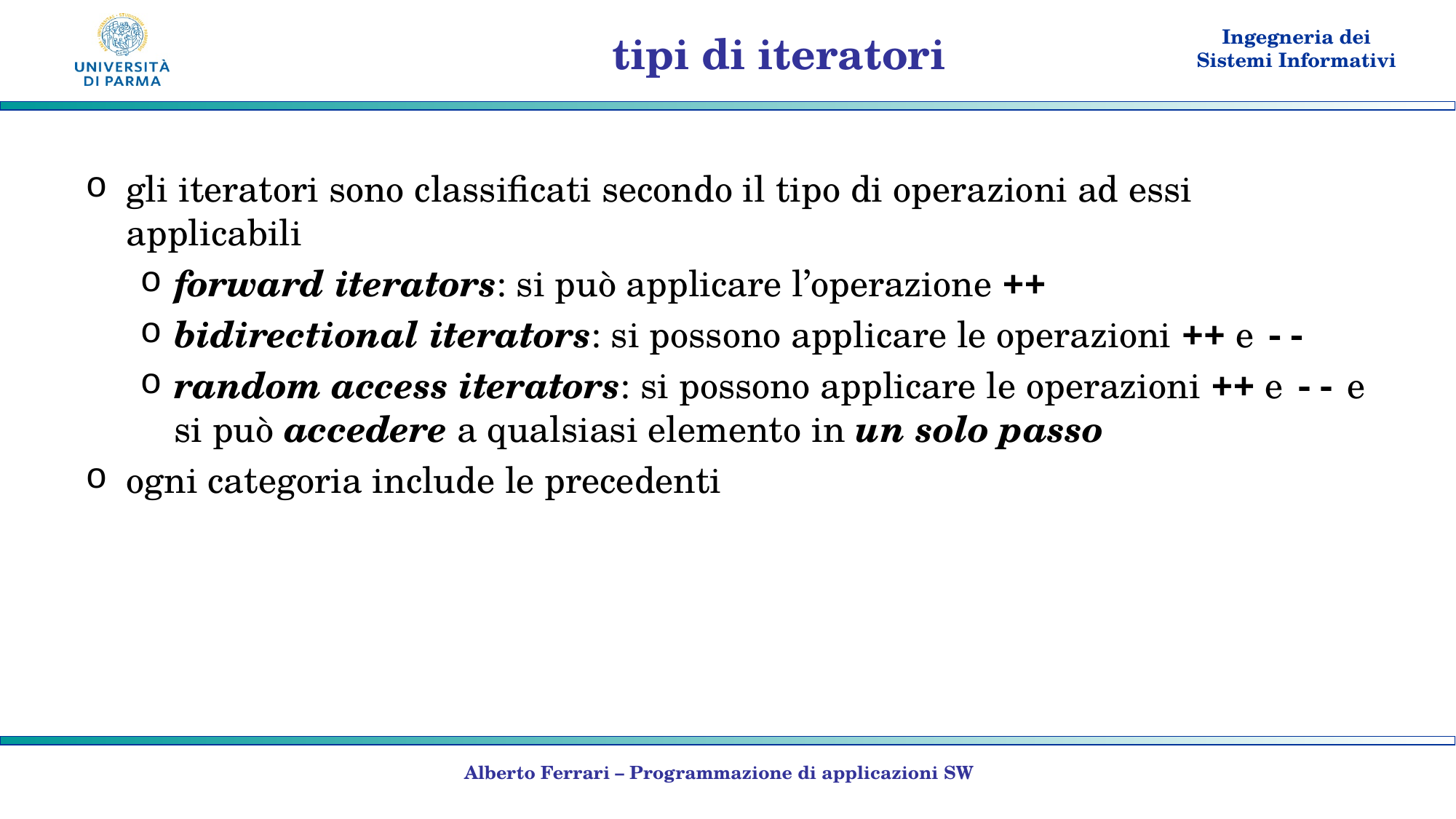

# tipi di iteratori
gli iteratori sono classificati secondo il tipo di operazioni ad essi applicabili
forward iterators: si può applicare l’operazione ++
bidirectional iterators: si possono applicare le operazioni ++ e --
random access iterators: si possono applicare le operazioni ++ e -- e si può accedere a qualsiasi elemento in un solo passo
ogni categoria include le precedenti

Alberto Ferrari – Programmazione di applicazioni SW